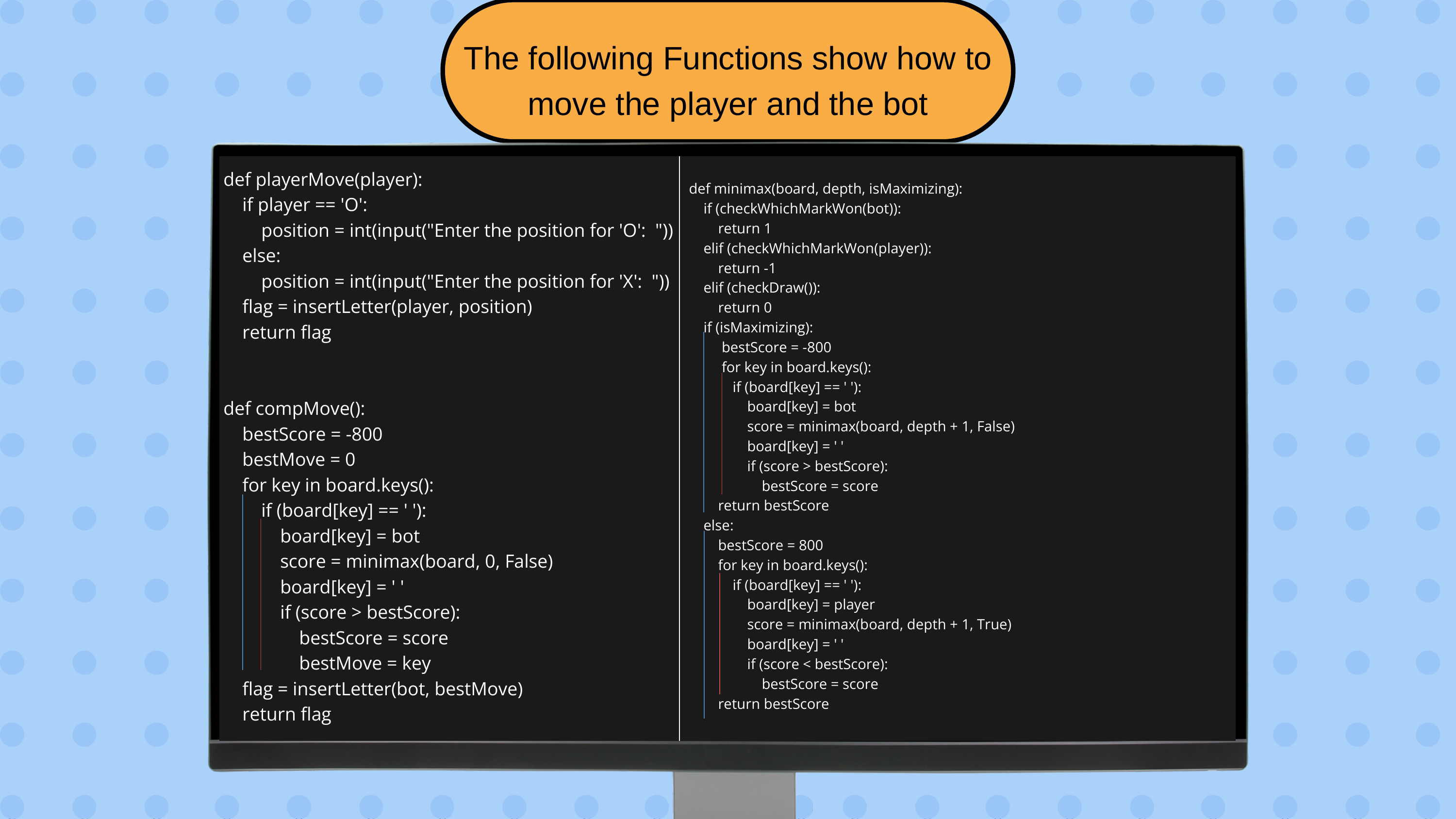

The following Functions show how to move the player and the bot

def playerMove(player):
    if player == 'O':
        position = int(input("Enter the position for 'O':  "))
    else:
        position = int(input("Enter the position for 'X':  "))
    flag = insertLetter(player, position)
    return flag

def compMove():
    bestScore = -800
    bestMove = 0
    for key in board.keys():
        if (board[key] == ' '):
            board[key] = bot
            score = minimax(board, 0, False)
            board[key] = ' '
            if (score > bestScore):
                bestScore = score
                bestMove = key
    flag = insertLetter(bot, bestMove)
    return flag

def minimax(board, depth, isMaximizing):
    if (checkWhichMarkWon(bot)):
        return 1
    elif (checkWhichMarkWon(player)):
        return -1
    elif (checkDraw()):
        return 0
    if (isMaximizing):
         bestScore = -800
         for key in board.keys():
            if (board[key] == ' '):
                board[key] = bot
                score = minimax(board, depth + 1, False)
                board[key] = ' '
                if (score > bestScore):
                    bestScore = score
        return bestScore
    else:
        bestScore = 800
        for key in board.keys():
            if (board[key] == ' '):
                board[key] = player
                score = minimax(board, depth + 1, True)
                board[key] = ' '
                if (score < bestScore):
                    bestScore = score
        return bestScore